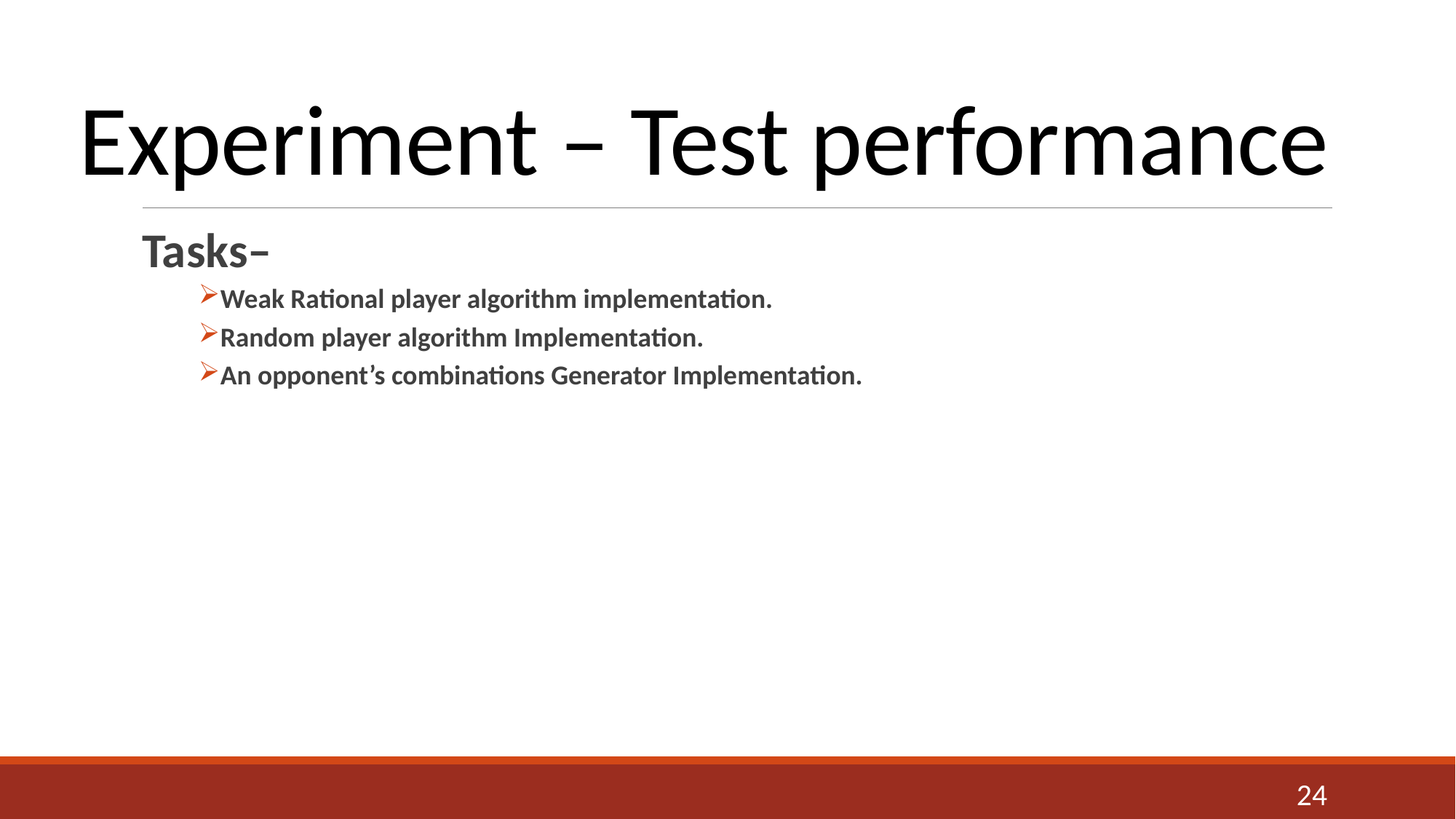

# Experiment – Test performance
Tasks–
Weak Rational player algorithm implementation.
Random player algorithm Implementation.
An opponent’s combinations Generator Implementation.

24